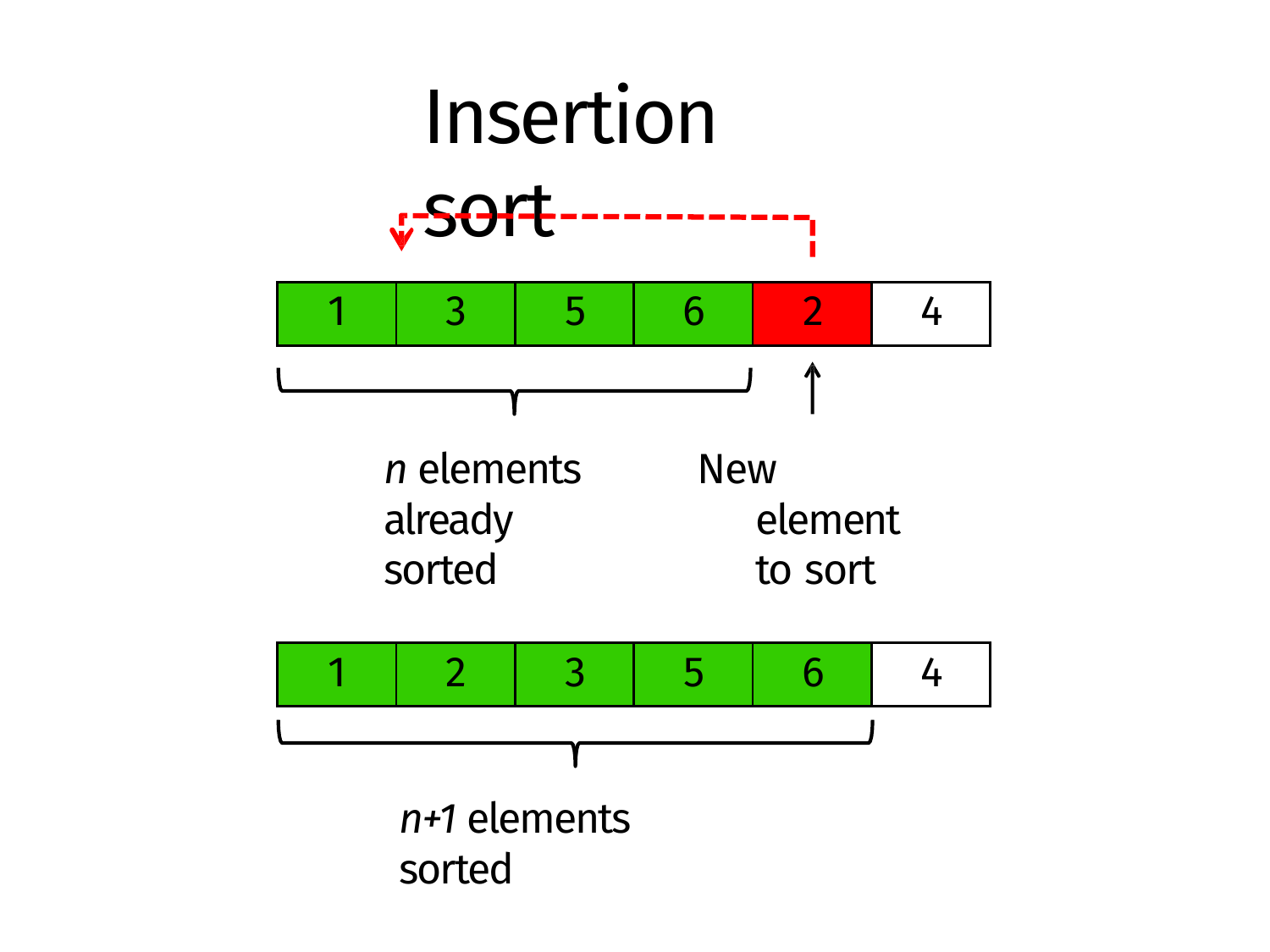

# Insertion sort

| 1 | 3 | 5 | 6 | 2 | 4 |
| --- | --- | --- | --- | --- | --- |

n elements  already sorted
New element  to sort
| 1 | 2 | 3 | 5 | 6 | 4 |
| --- | --- | --- | --- | --- | --- |

n+1 elements sorted